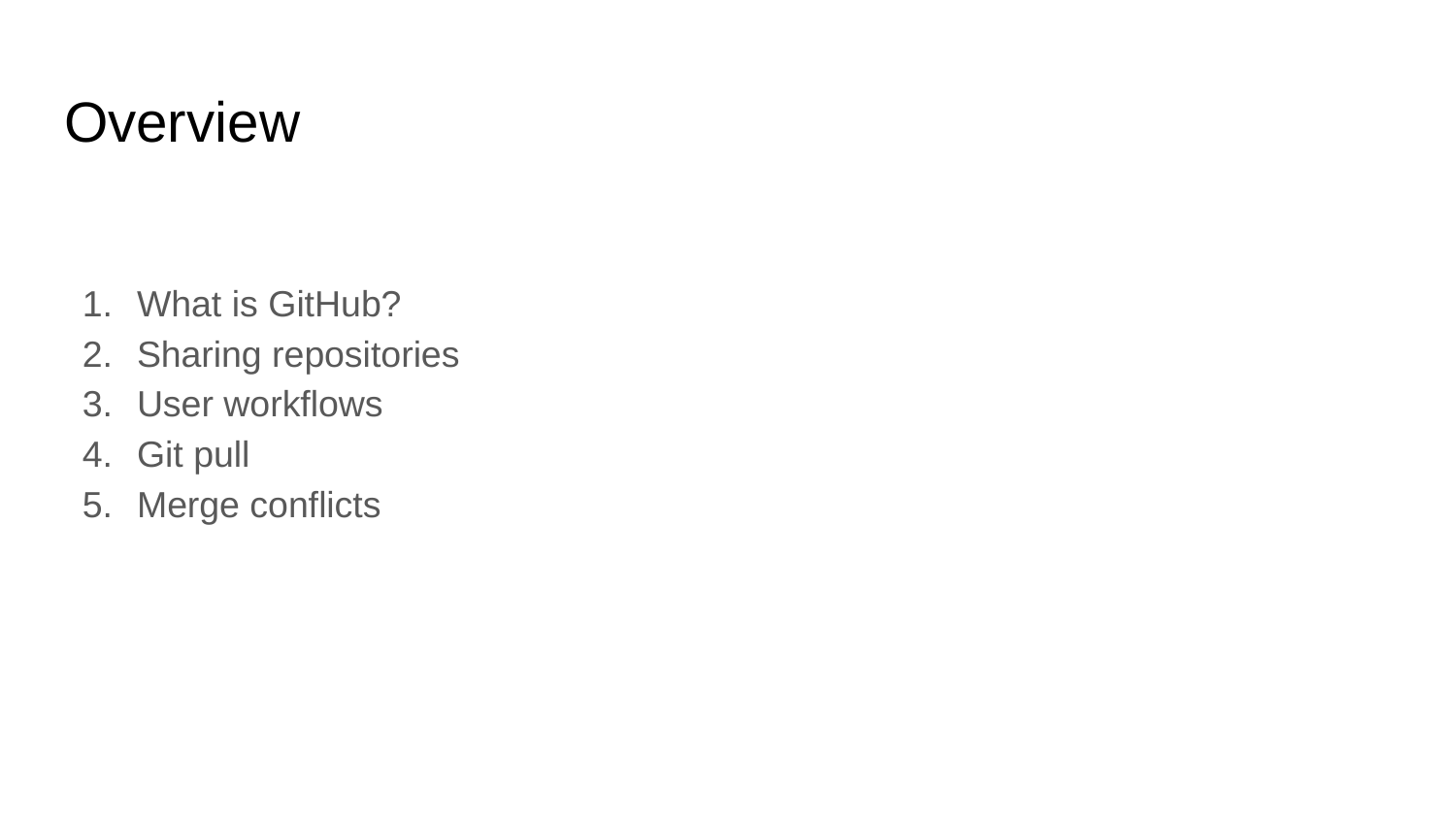

# Overview

What is GitHub?
Sharing repositories
User workflows
Git pull
Merge conflicts